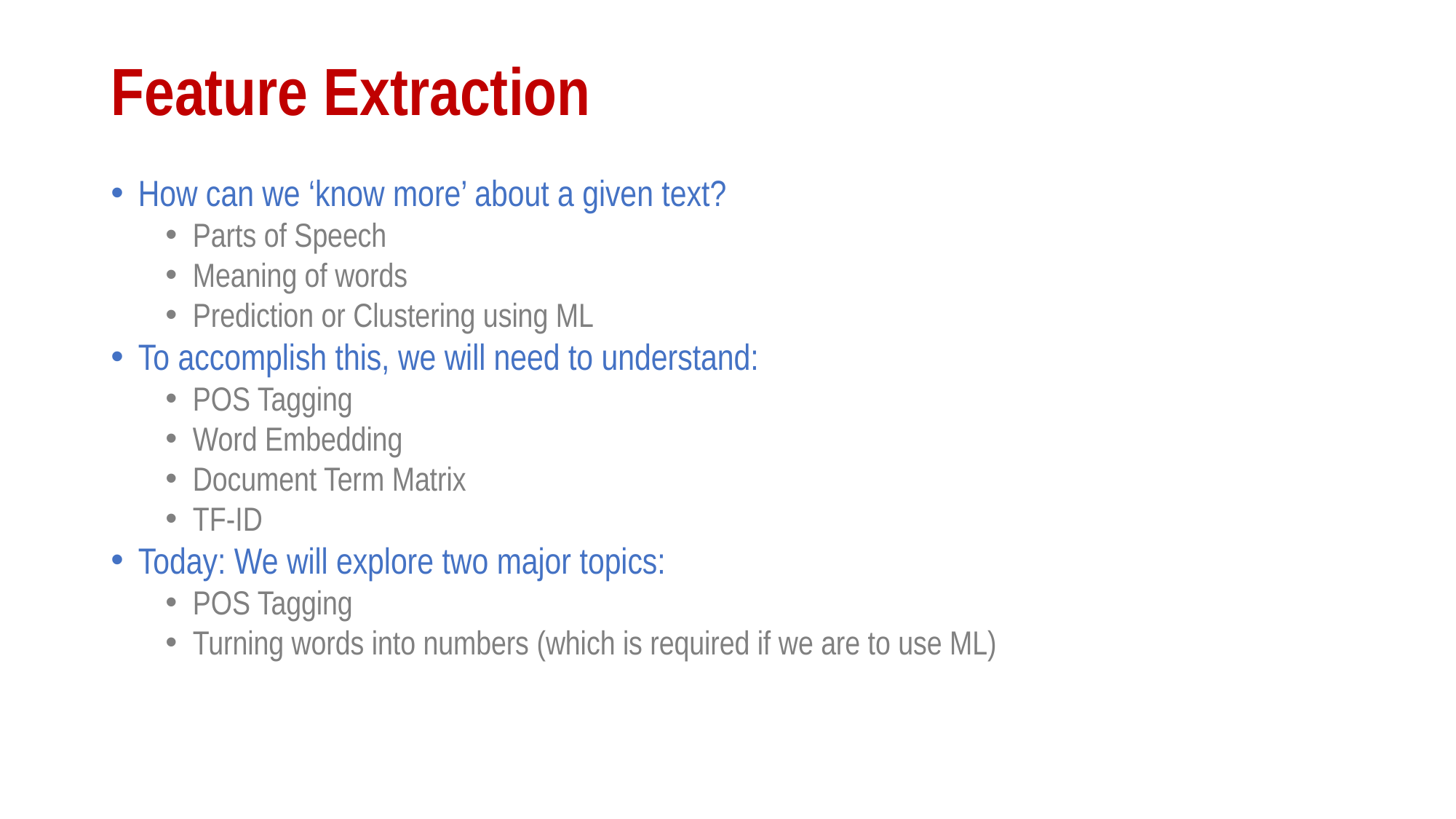

# Feature Extraction
How can we ‘know more’ about a given text?
Parts of Speech
Meaning of words
Prediction or Clustering using ML
To accomplish this, we will need to understand:
POS Tagging
Word Embedding
Document Term Matrix
TF-ID
Today: We will explore two major topics:
POS Tagging
Turning words into numbers (which is required if we are to use ML)